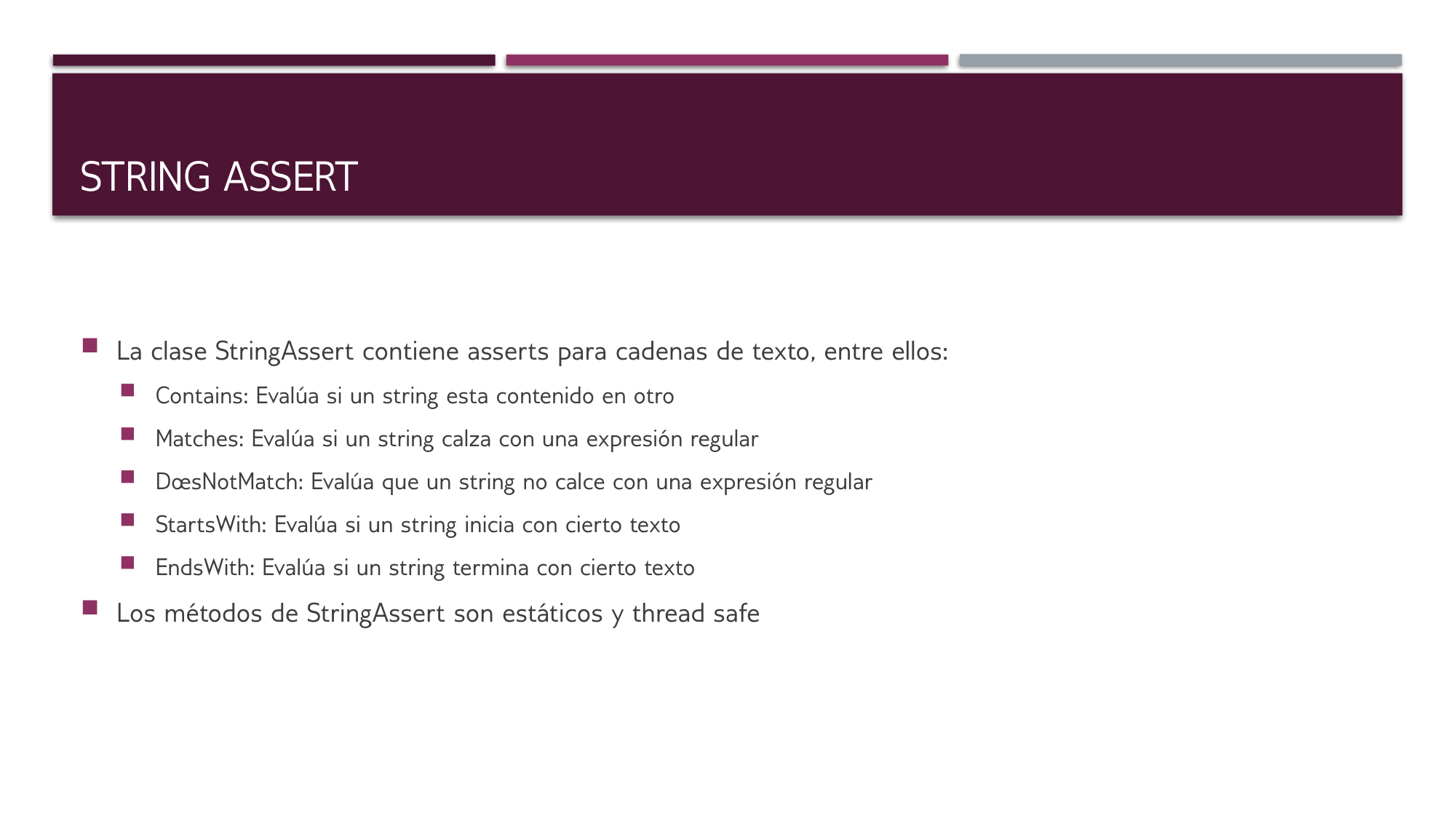

# String Assert
La clase StringAssert contiene asserts para cadenas de texto, entre ellos:
Contains: Evalúa si un string esta contenido en otro
Matches: Evalúa si un string calza con una expresión regular
DoesNotMatch: Evalúa que un string no calce con una expresión regular
StartsWith: Evalúa si un string inicia con cierto texto
EndsWith: Evalúa si un string termina con cierto texto
Los métodos de StringAssert son estáticos y thread safe